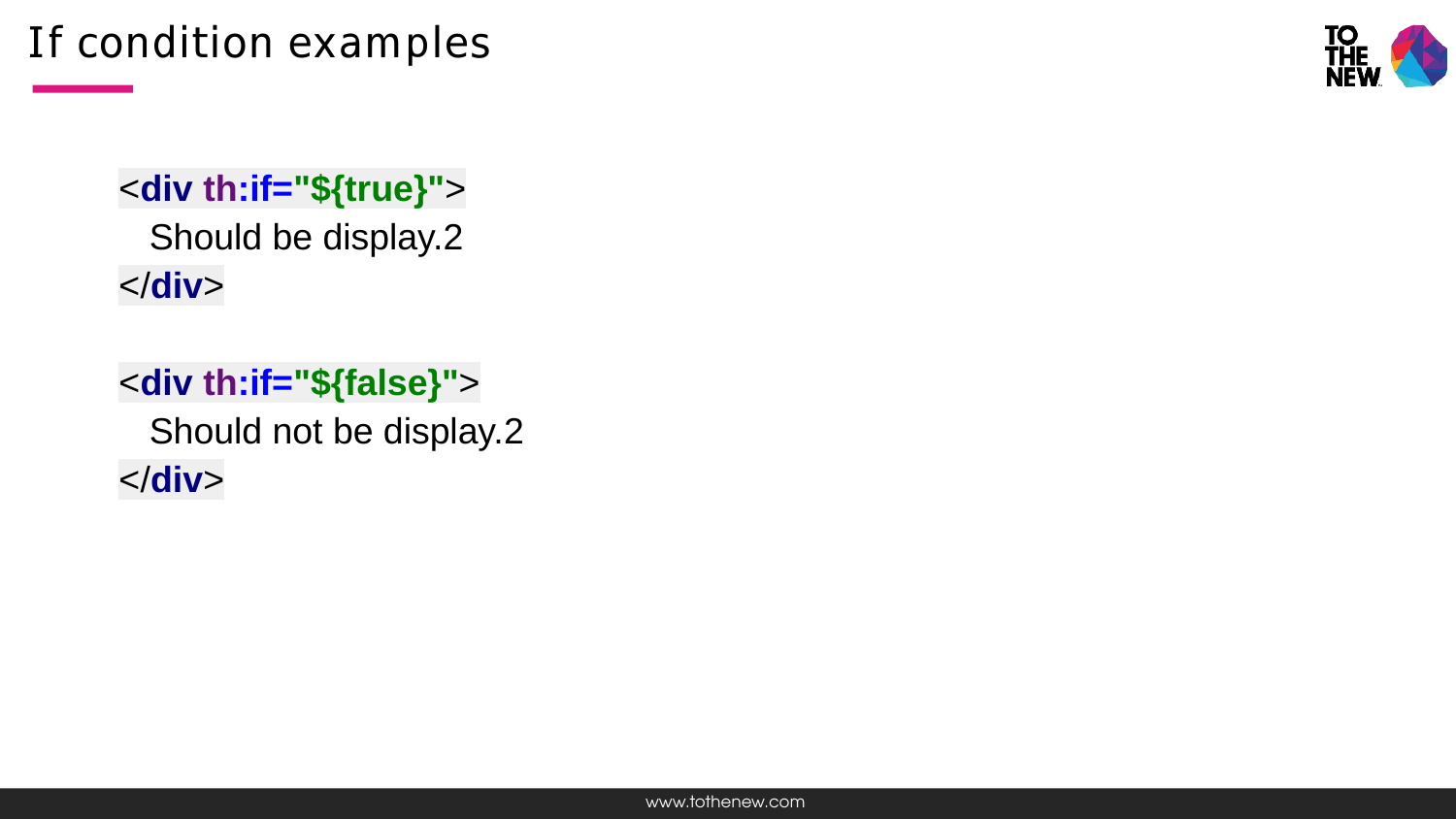

# If condition examples
<div th:if="${true}">
   Should be display.2
</div>

<div th:if="${false}">
   Should not be display.2
</div>